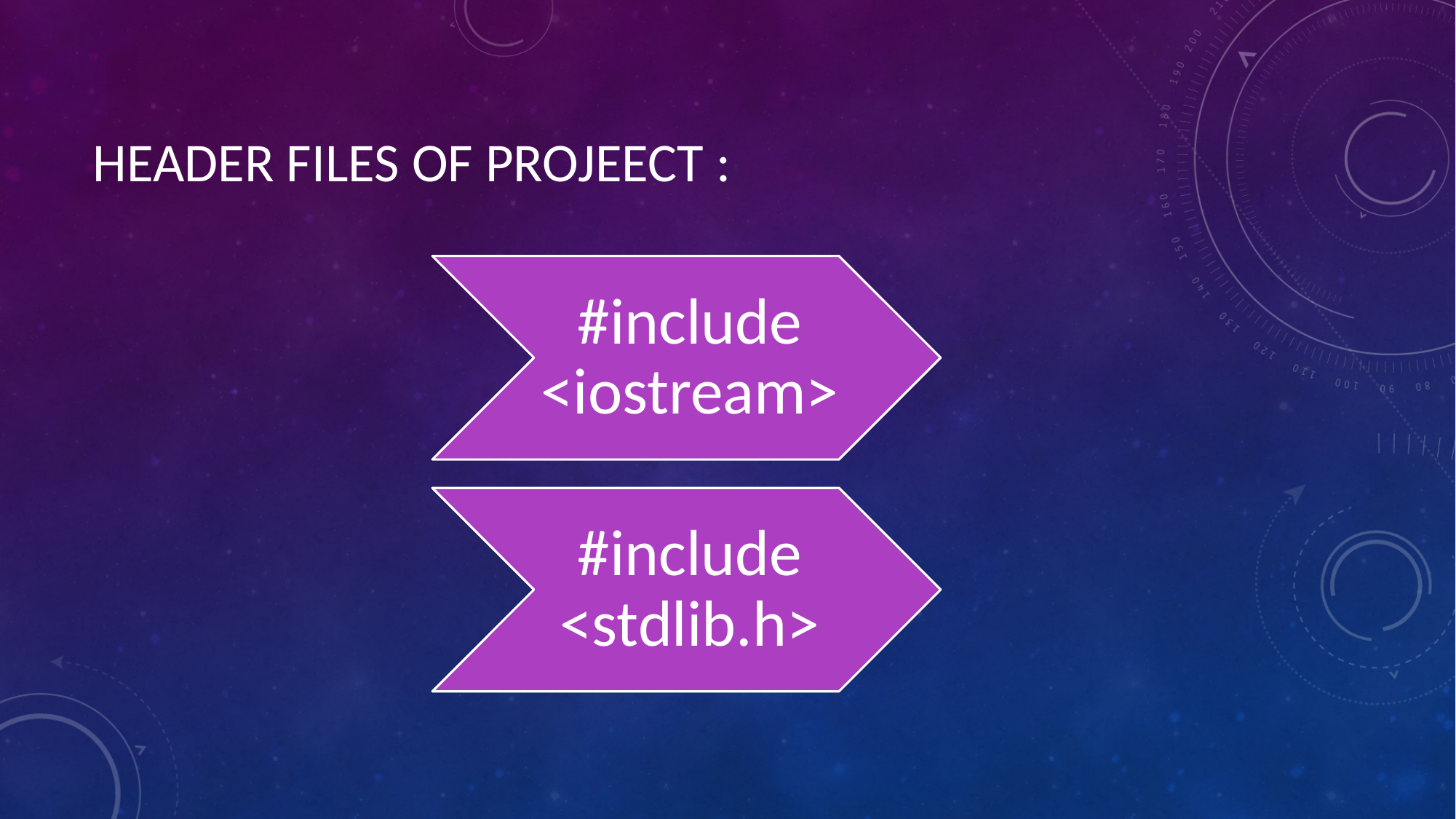

# HEADER FILES OF PROJEECT :
#include <iostream>
#include <stdlib.h>